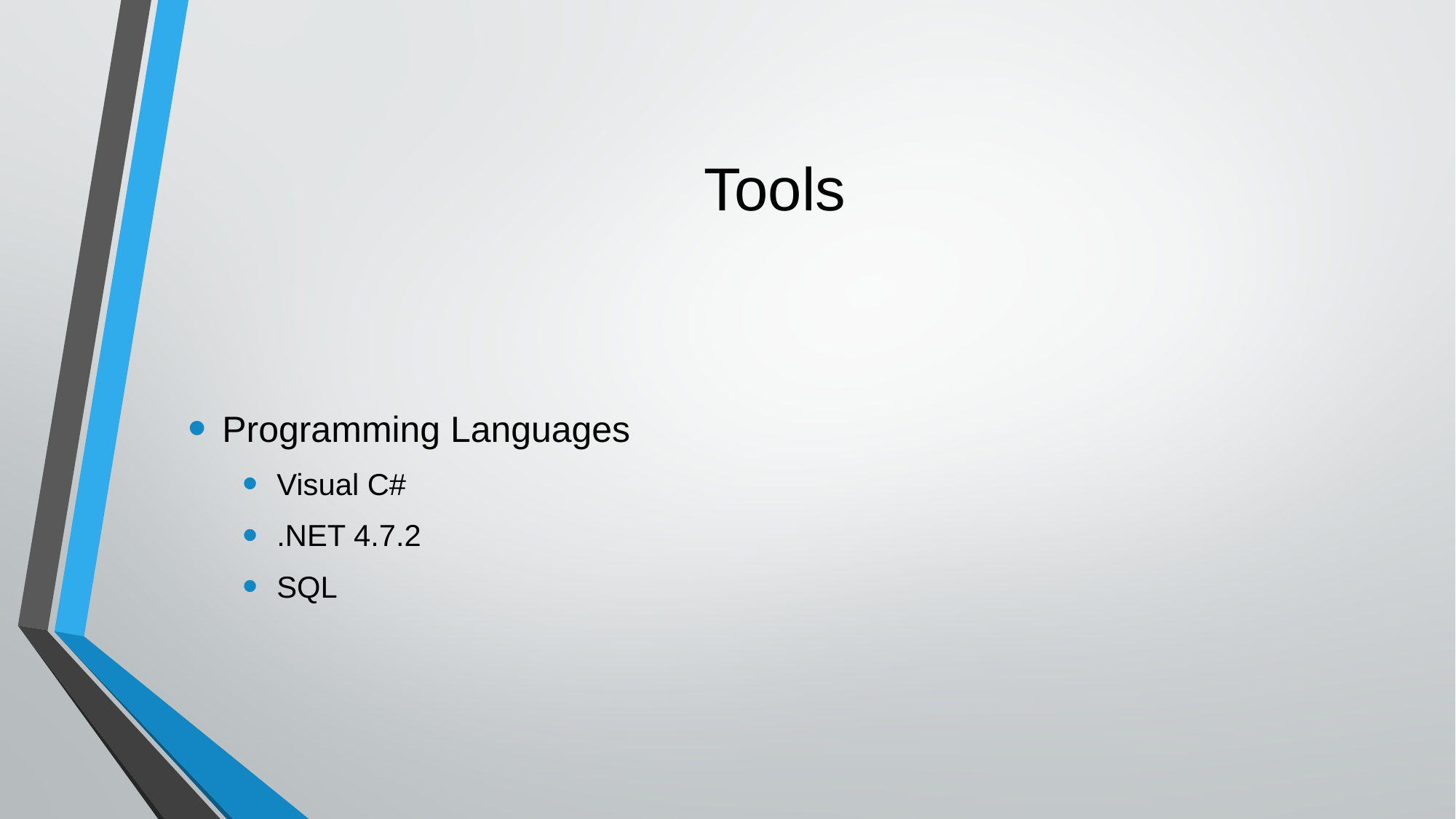

# Tools
Programming Languages
Visual C#
.NET 4.7.2
SQL